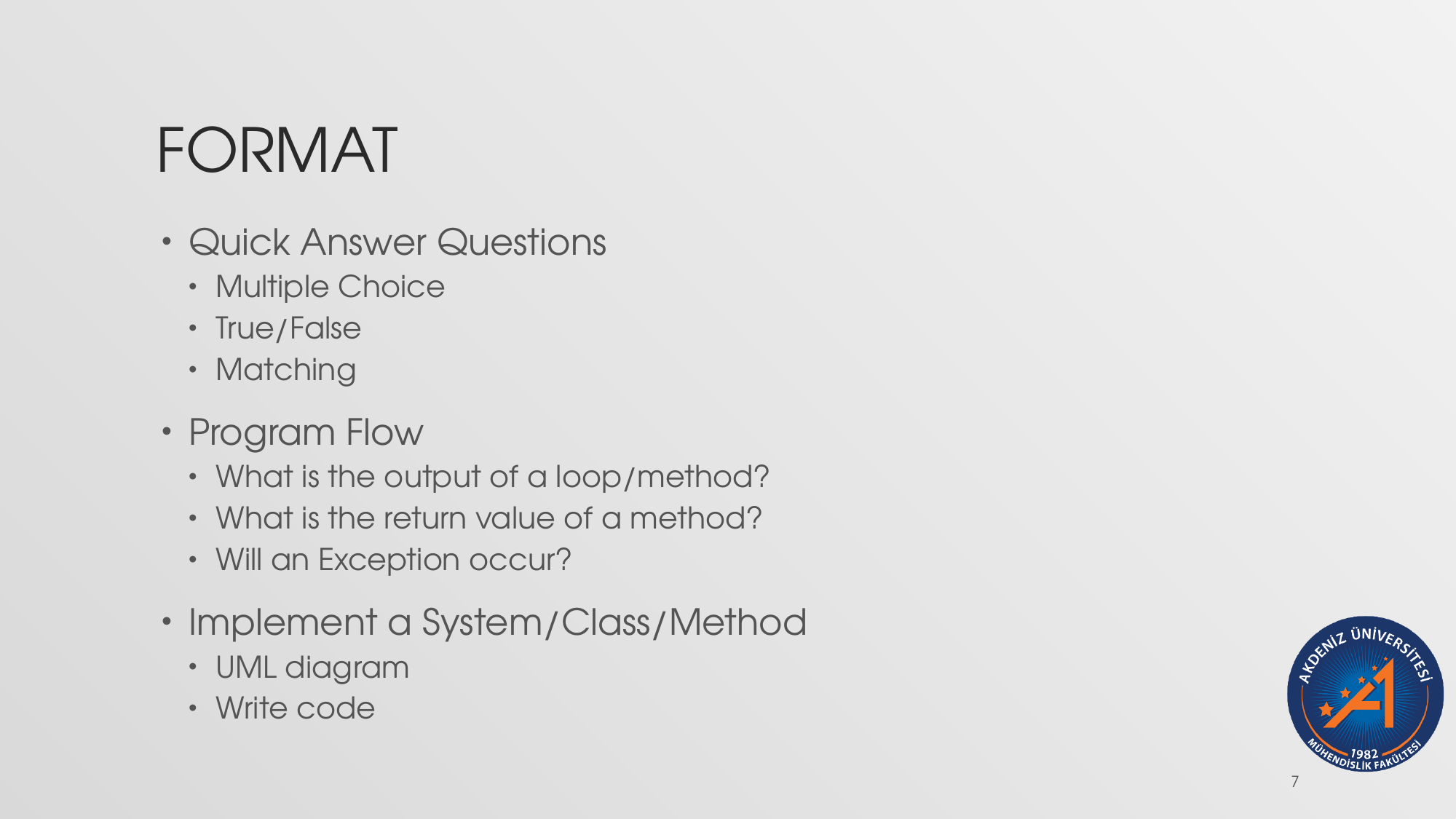

# Format
Quick Answer Questions
Multiple Choice
True/False
Matching
Program Flow
What is the output of a loop/method?
What is the return value of a method?
Will an Exception occur?
Implement a System/Class/Method
UML diagram
Write code
7